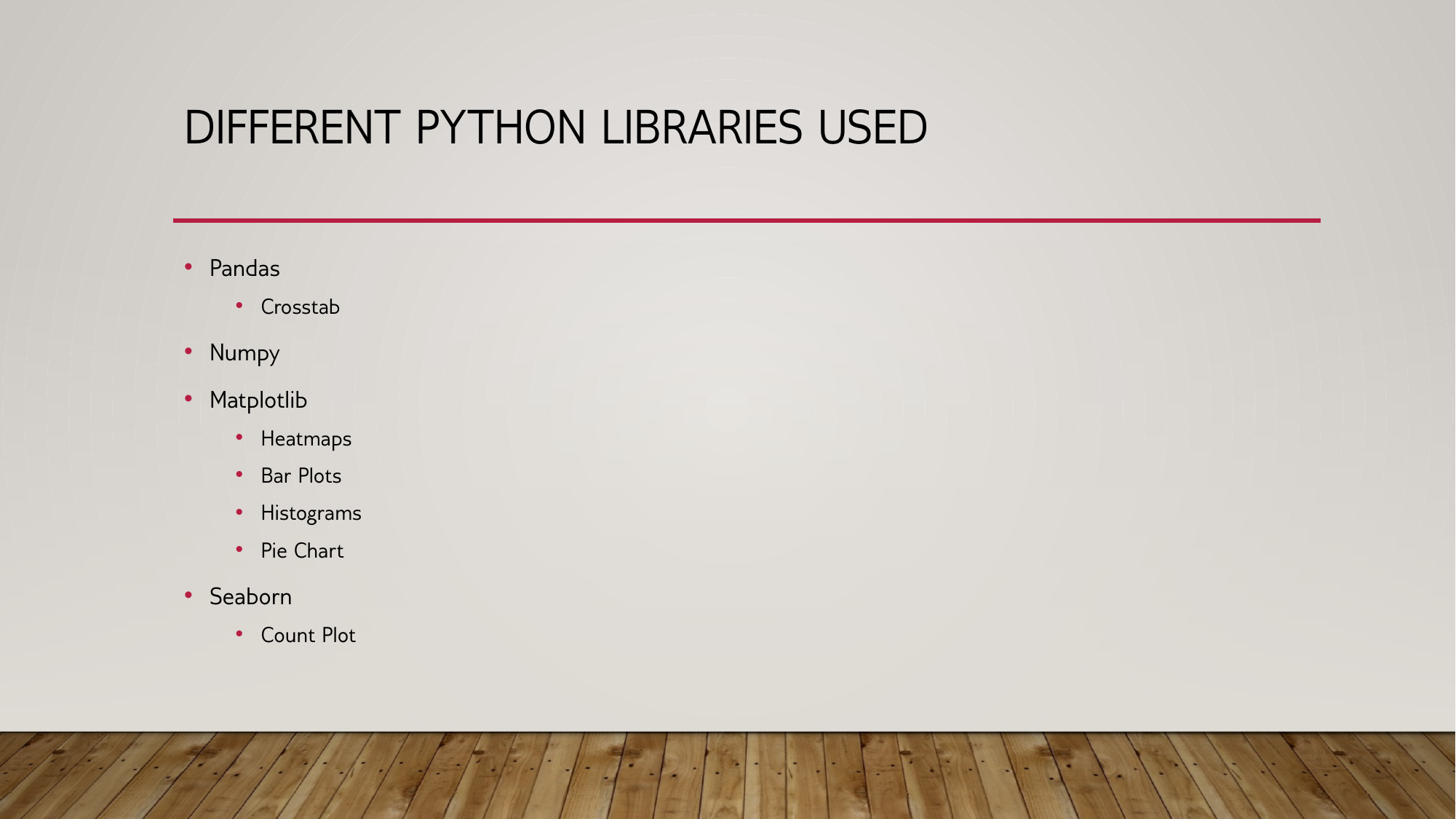

# Different Python Libraries Used
Pandas
Crosstab
Numpy
Matplotlib
Heatmaps
Bar Plots
Histograms
Pie Chart
Seaborn
Count Plot